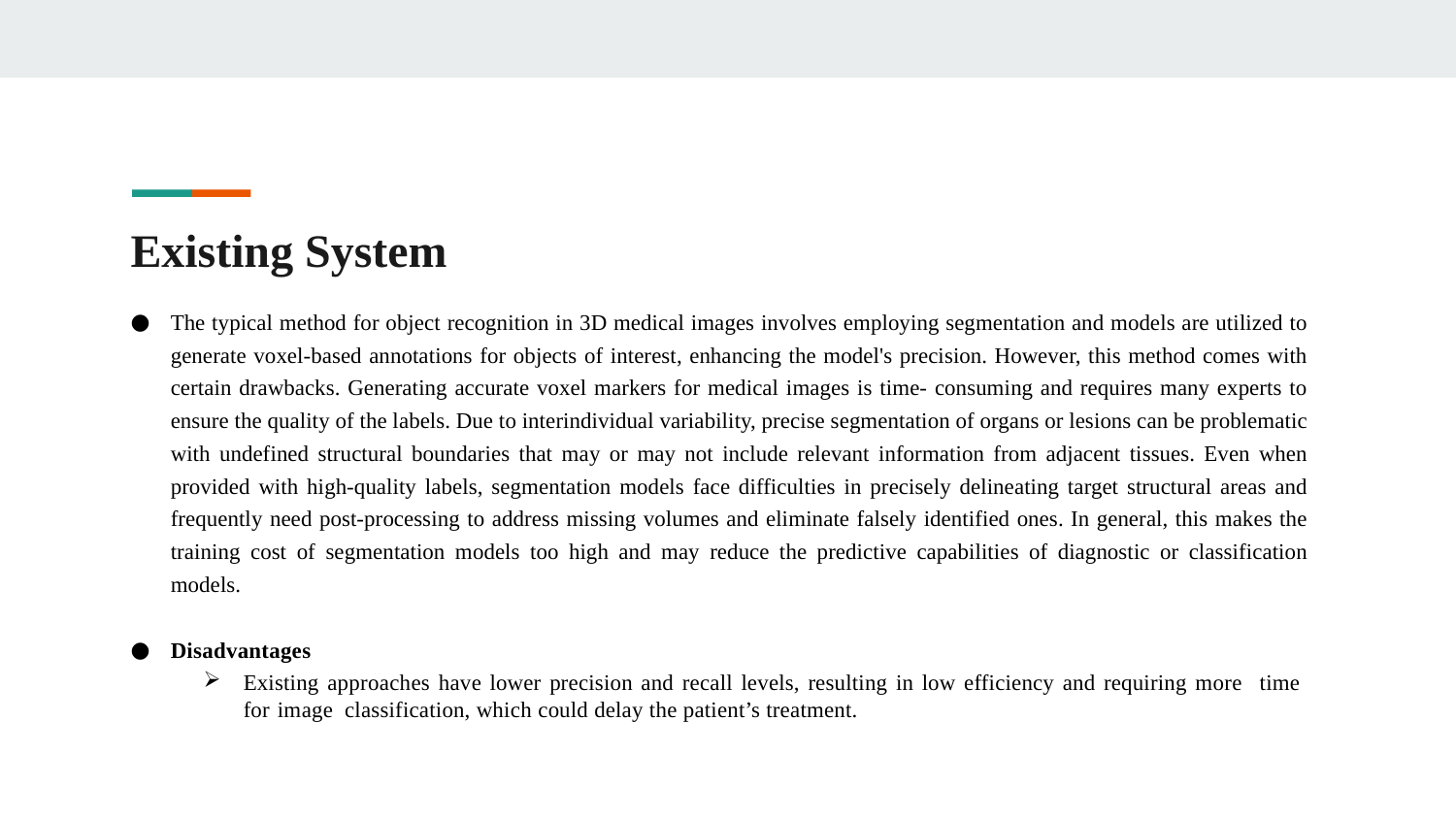

# Existing System
The typical method for object recognition in 3D medical images involves employing segmentation and models are utilized to generate voxel-based annotations for objects of interest, enhancing the model's precision. However, this method comes with certain drawbacks. Generating accurate voxel markers for medical images is time- consuming and requires many experts to ensure the quality of the labels. Due to interindividual variability, precise segmentation of organs or lesions can be problematic with undefined structural boundaries that may or may not include relevant information from adjacent tissues. Even when provided with high-quality labels, segmentation models face difficulties in precisely delineating target structural areas and frequently need post-processing to address missing volumes and eliminate falsely identified ones. In general, this makes the training cost of segmentation models too high and may reduce the predictive capabilities of diagnostic or classification models.

Disadvantages
Existing approaches have lower precision and recall levels, resulting in low efficiency and requiring more   time for image  classification, which could delay the patient’s treatment.